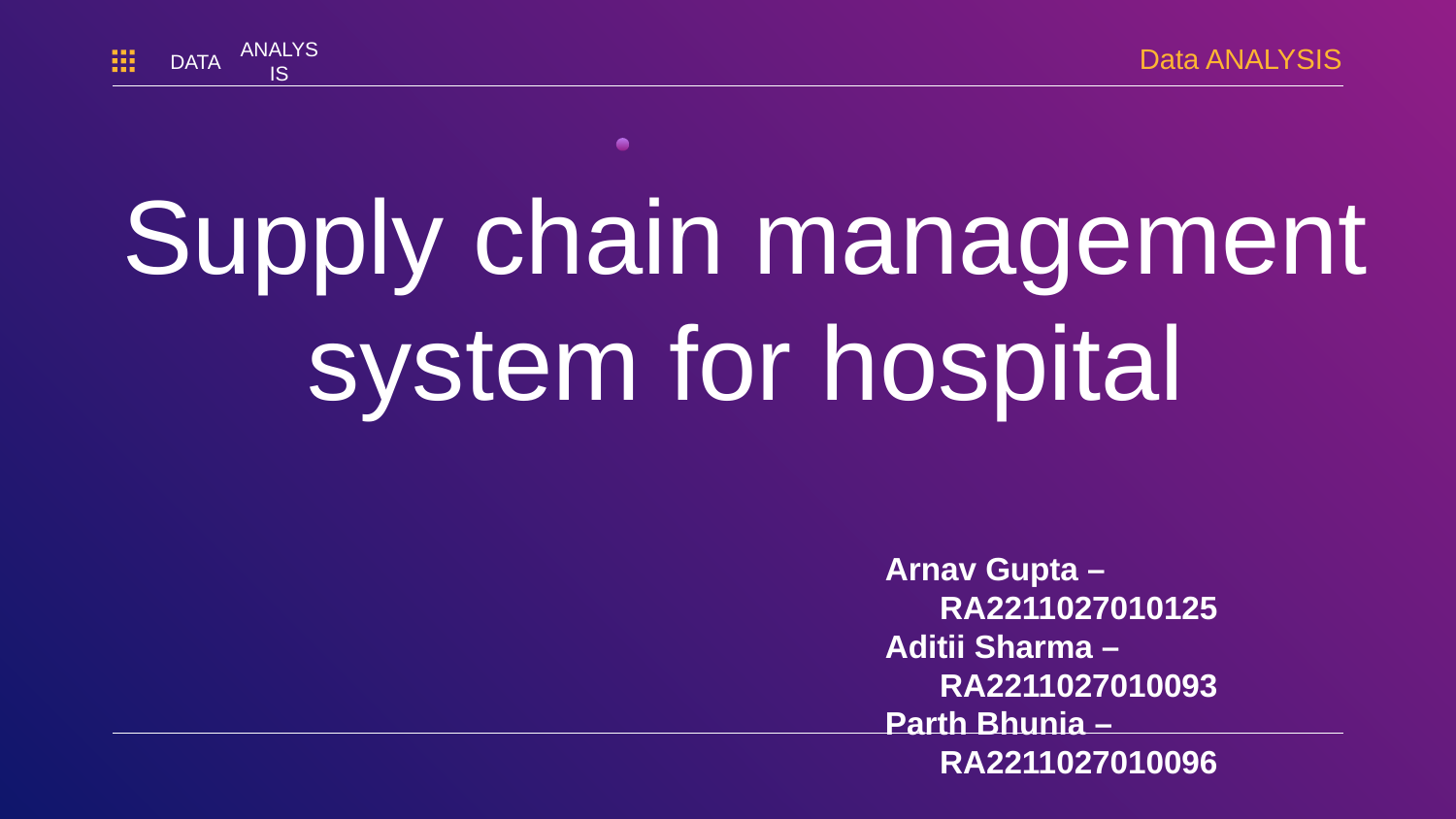

Data ANALYSIS
DATA
ANALYSIS

Supply chain management system for hospital
Arnav Gupta – RA2211027010125
Aditii Sharma – RA2211027010093
Parth Bhunia – RA2211027010096